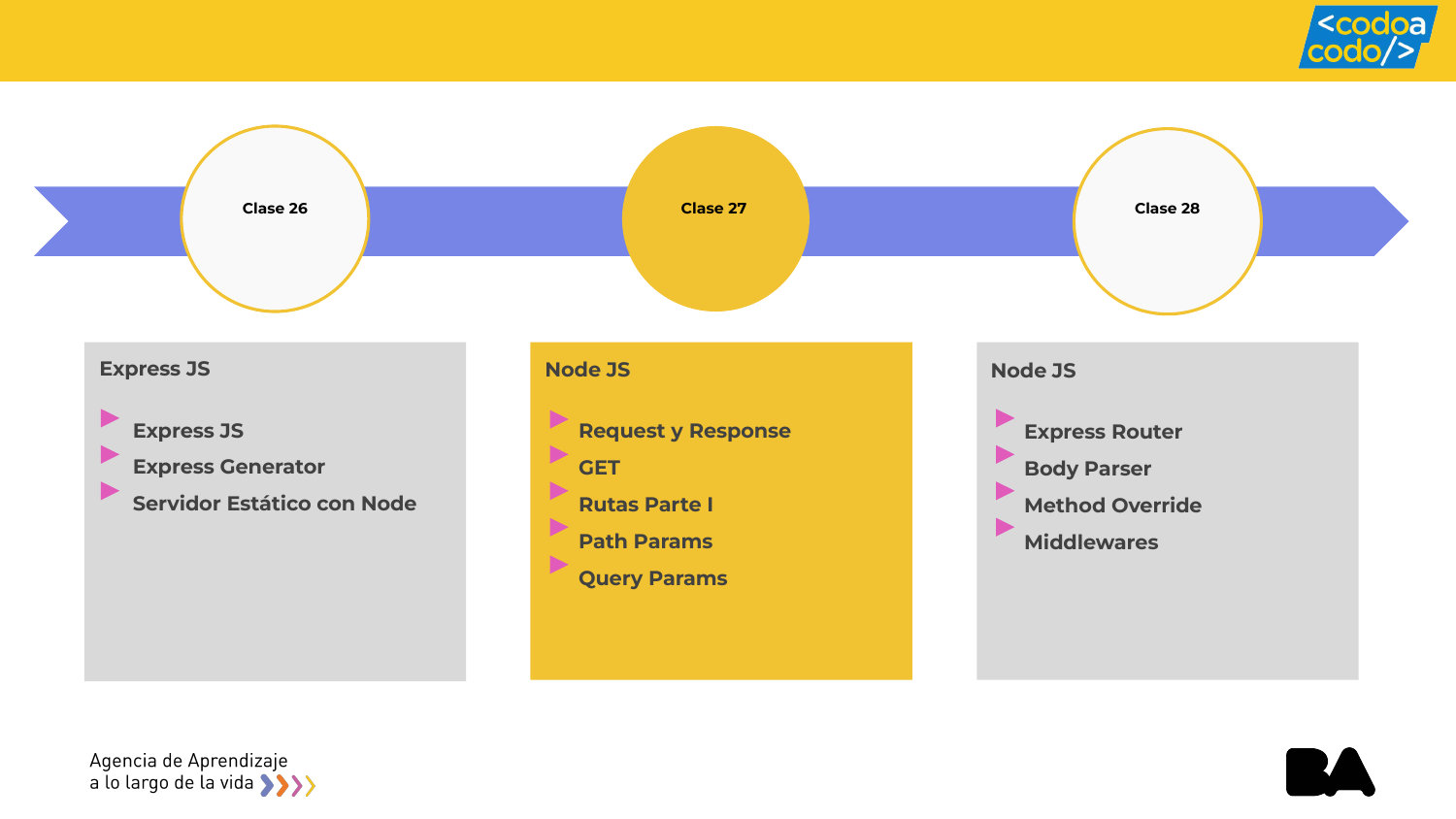

# Clase 26
Clase 27
Clase 28
Express JS

      Express JS
      Express Generator
      Servidor Estático con Node
Node JS

      Request y Response
      GET
      Rutas Parte I
      Path Params
      Query Params

Node JS

      Express Router
      Body Parser
      Method Override
      Middlewares